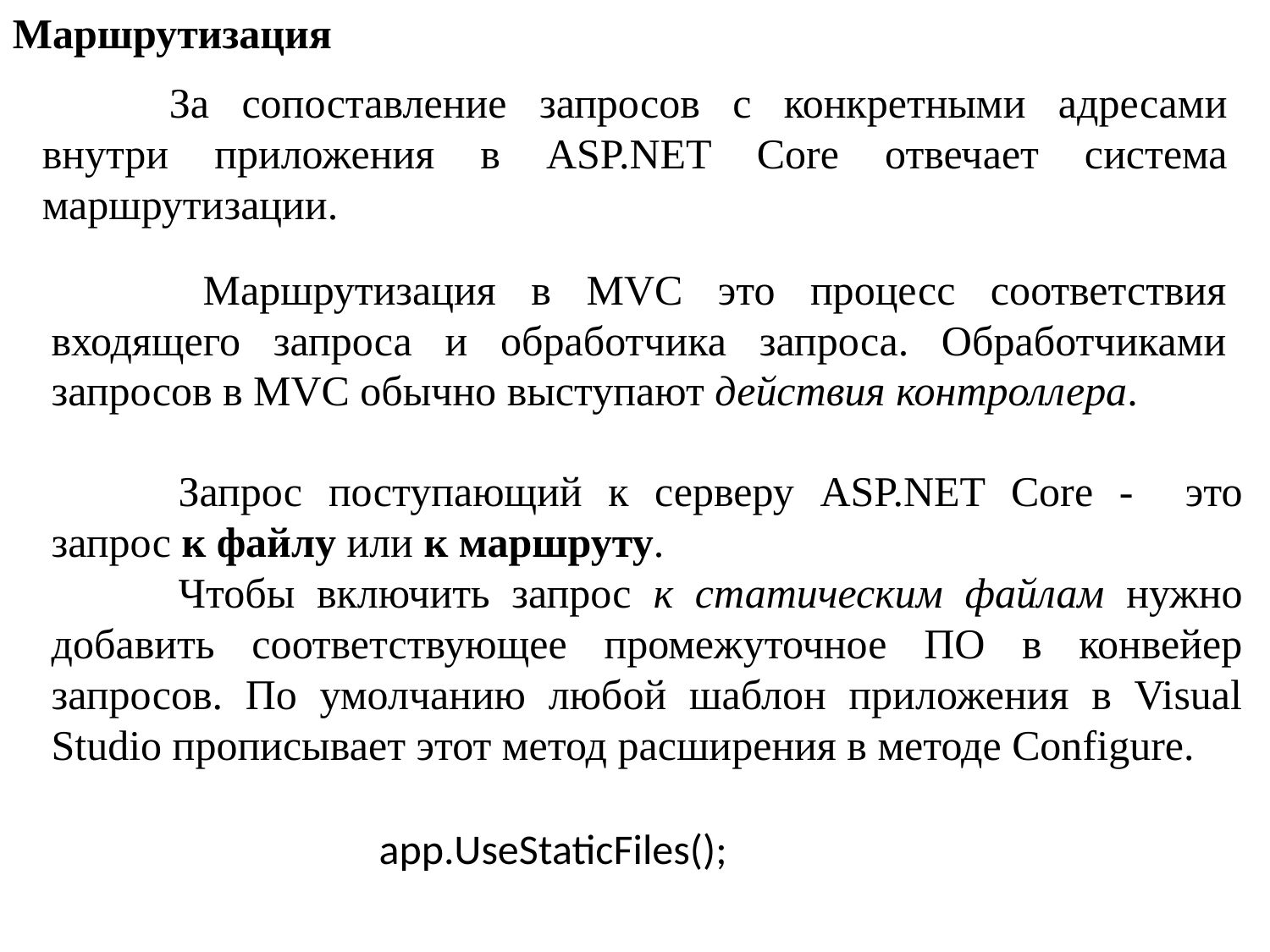

Маршрутизация

	За сопоставление запросов с конкретными адресами внутри приложения в ASP.NET Core отвечает система маршрутизации.
 	Маршрутизация в MVC это процесс соответствия входящего запроса и обработчика запроса. Обработчиками запросов в MVC обычно выступают действия контроллера.
	Запрос поступающий к серверу ASP.NET Core -  это запрос к файлу или к маршруту.
	Чтобы включить запрос к статическим файлам нужно добавить соответствующее промежуточное ПО в конвейер запросов. По умолчанию любой шаблон приложения в Visual Studio прописывает этот метод расширения в методе Configure.
app.UseStaticFiles();